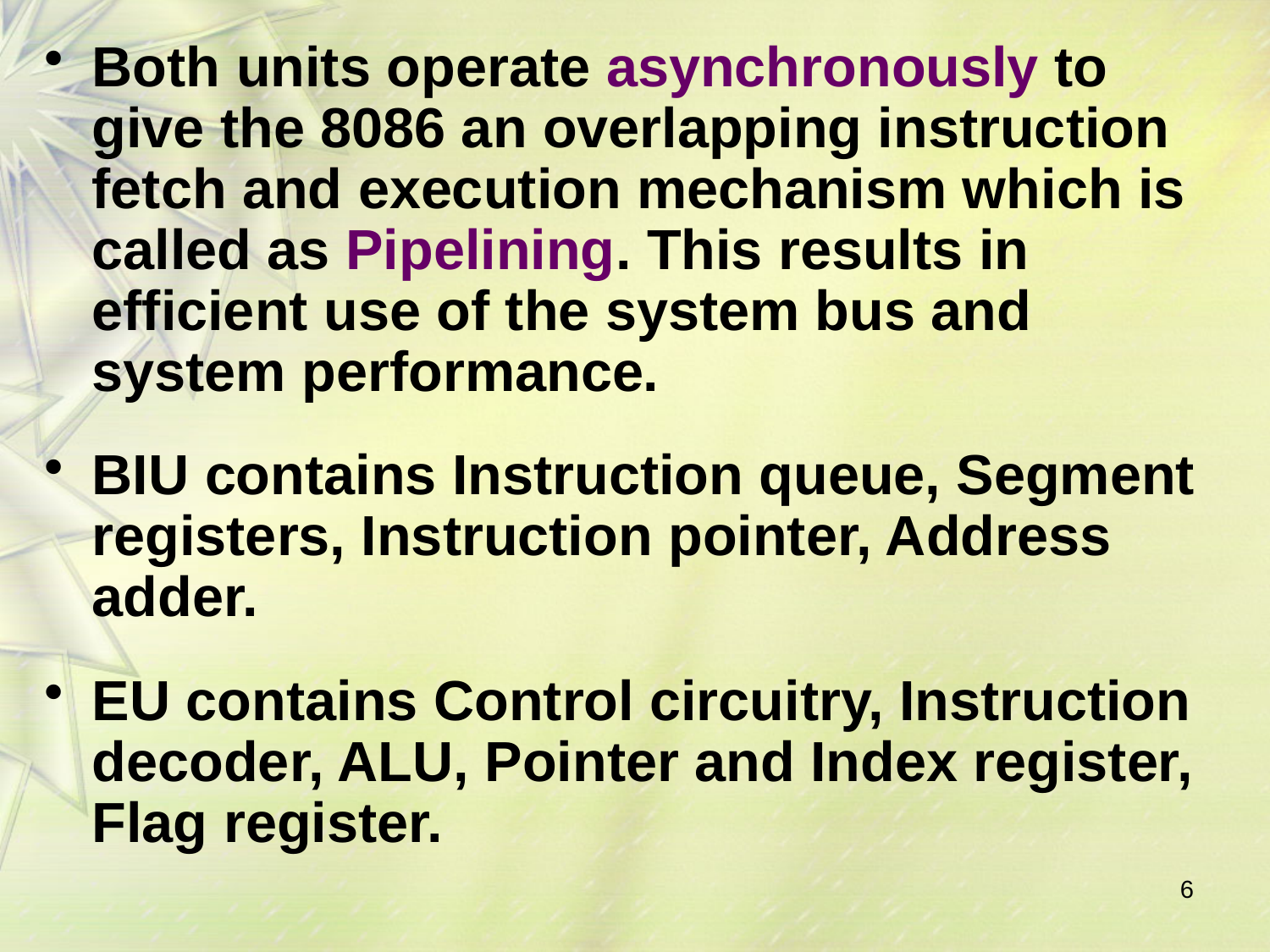

Both units operate asynchronously to give the 8086 an overlapping instruction fetch and execution mechanism which is called as Pipelining. This results in efficient use of the system bus and system performance.

BIU contains Instruction queue, Segment registers, Instruction pointer, Address adder.

EU contains Control circuitry, Instruction decoder, ALU, Pointer and Index register, Flag register.

6